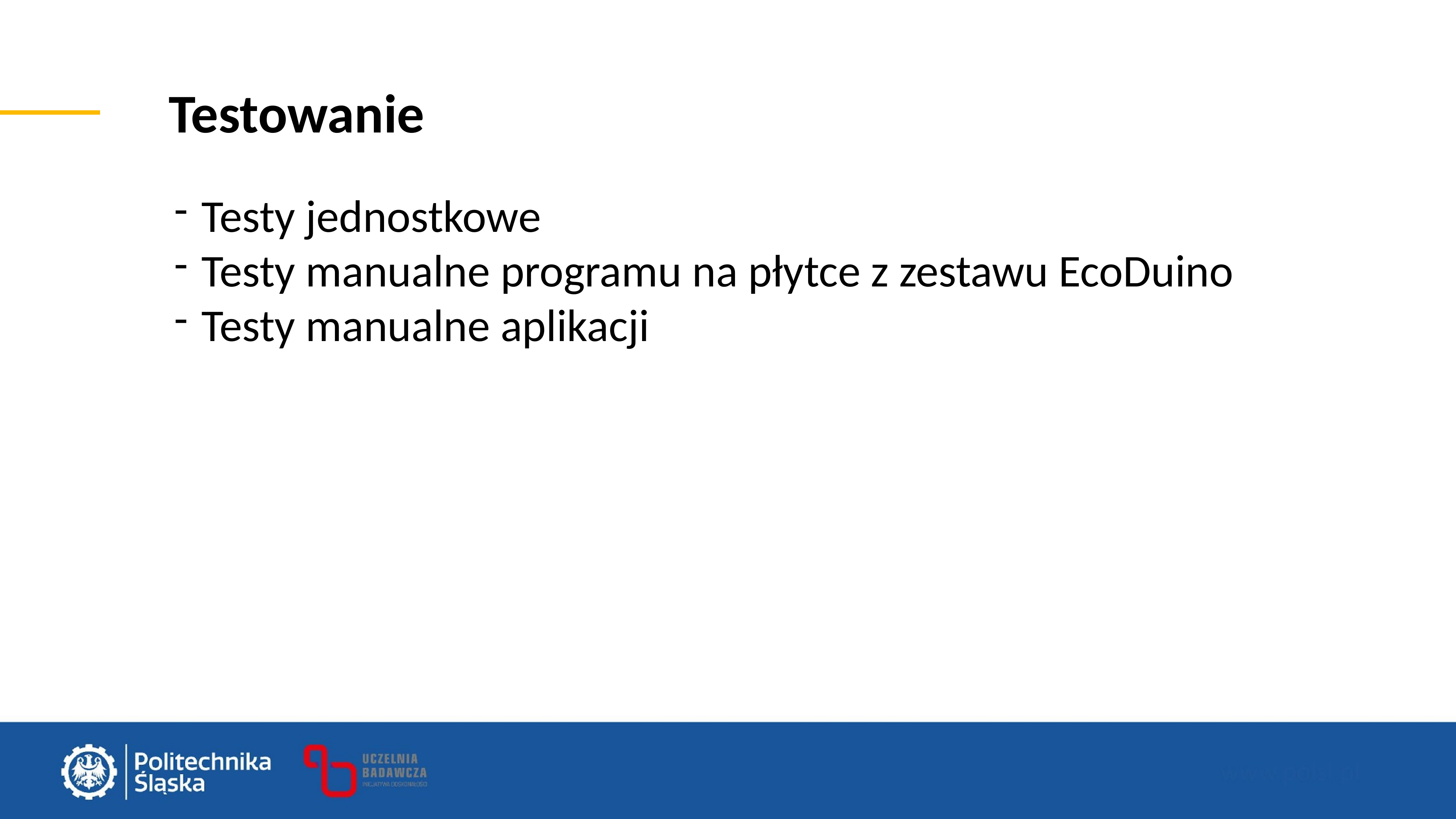

Testowanie
Testy jednostkowe
Testy manualne programu na płytce z zestawu EcoDuino
Testy manualne aplikacji